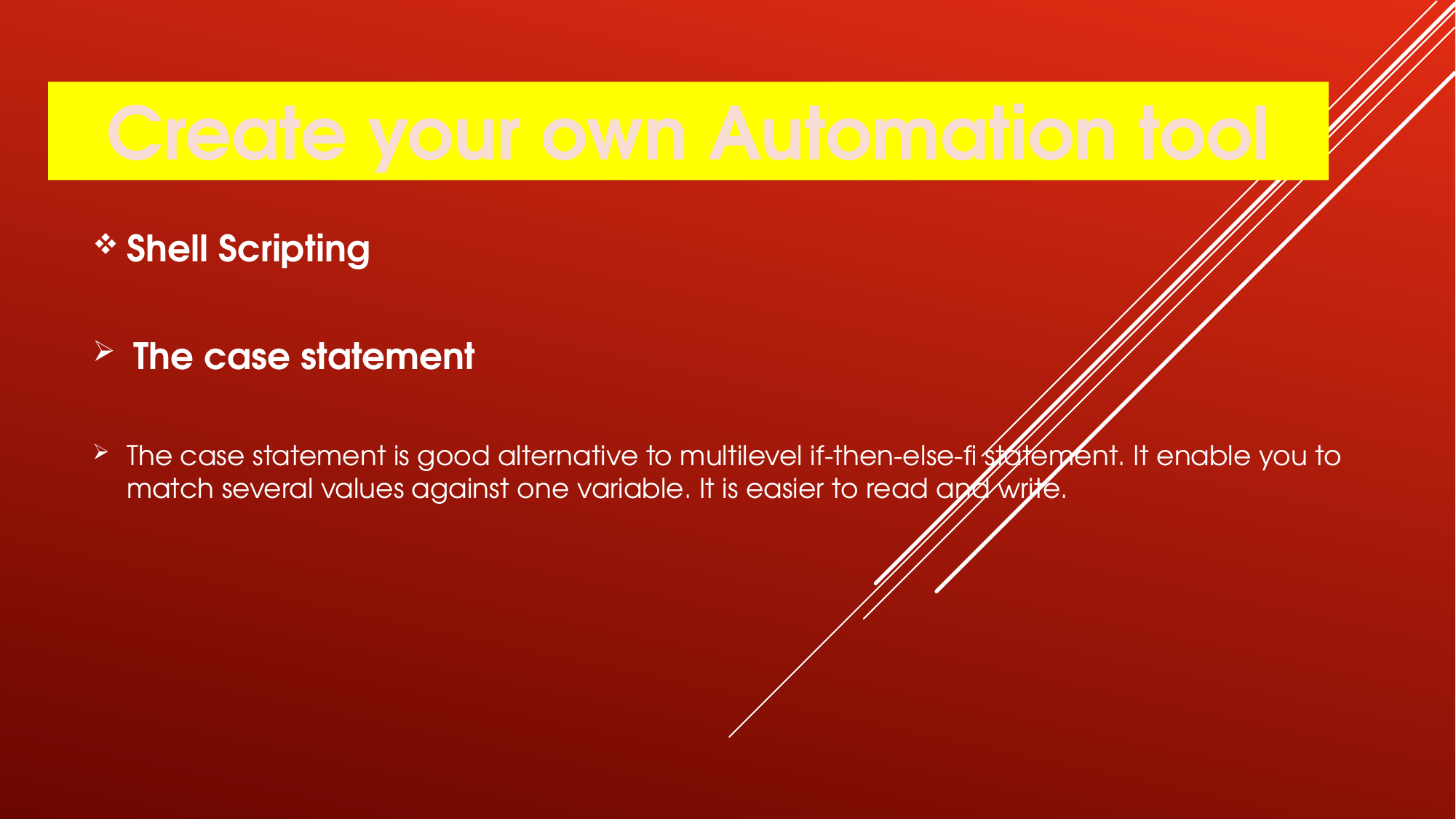

Create your own Automation tool
Shell Scripting

The case statement

The case statement is good alternative to multilevel if-then-else-fi statement. It enable you to match several values against one variable. It is easier to read and write.